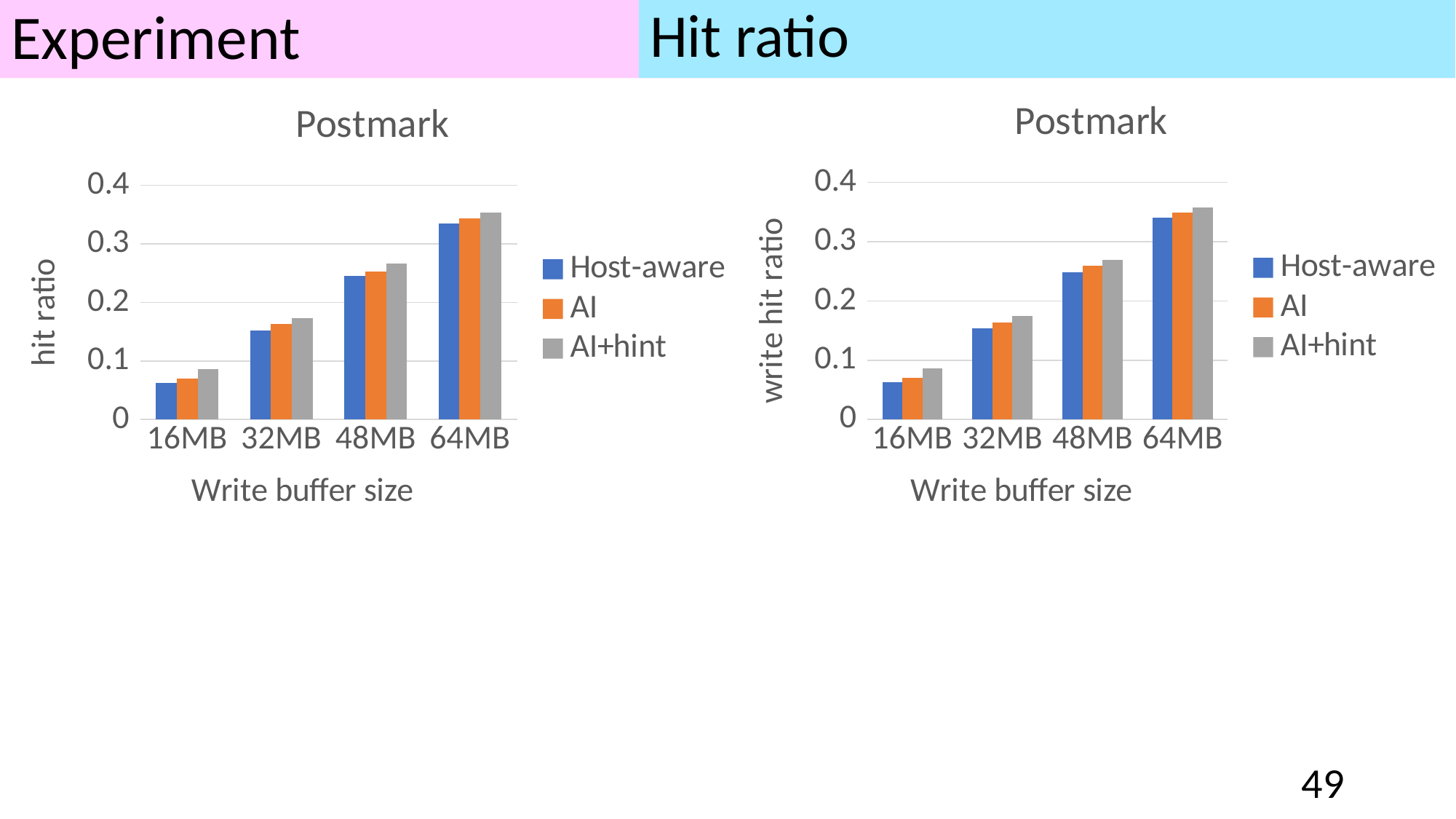

# Experiment
Hit ratio

### Chart: Postmark

| Category | Host-aware | AI | AI+hint |
|---|---|---|---|
| 16MB | 0.063393 | 0.070609 | 0.086606 |
| 32MB | 0.154299 | 0.163529 | 0.174847 |
| 48MB | 0.248464 | 0.258951 | 0.269186 |
| 64MB | 0.339981 | 0.349258 | 0.357493 |

### Chart: Postmark

| Category | Host-aware | AI | AI+hint |
|---|---|---|---|
| 16MB | 0.062784 | 0.070222 | 0.085902 |
| 32MB | 0.152454 | 0.162864 | 0.173397 |
| 48MB | 0.245189 | 0.252473 | 0.266342 |
| 64MB | 0.335248 | 0.343367 | 0.352991 |
49